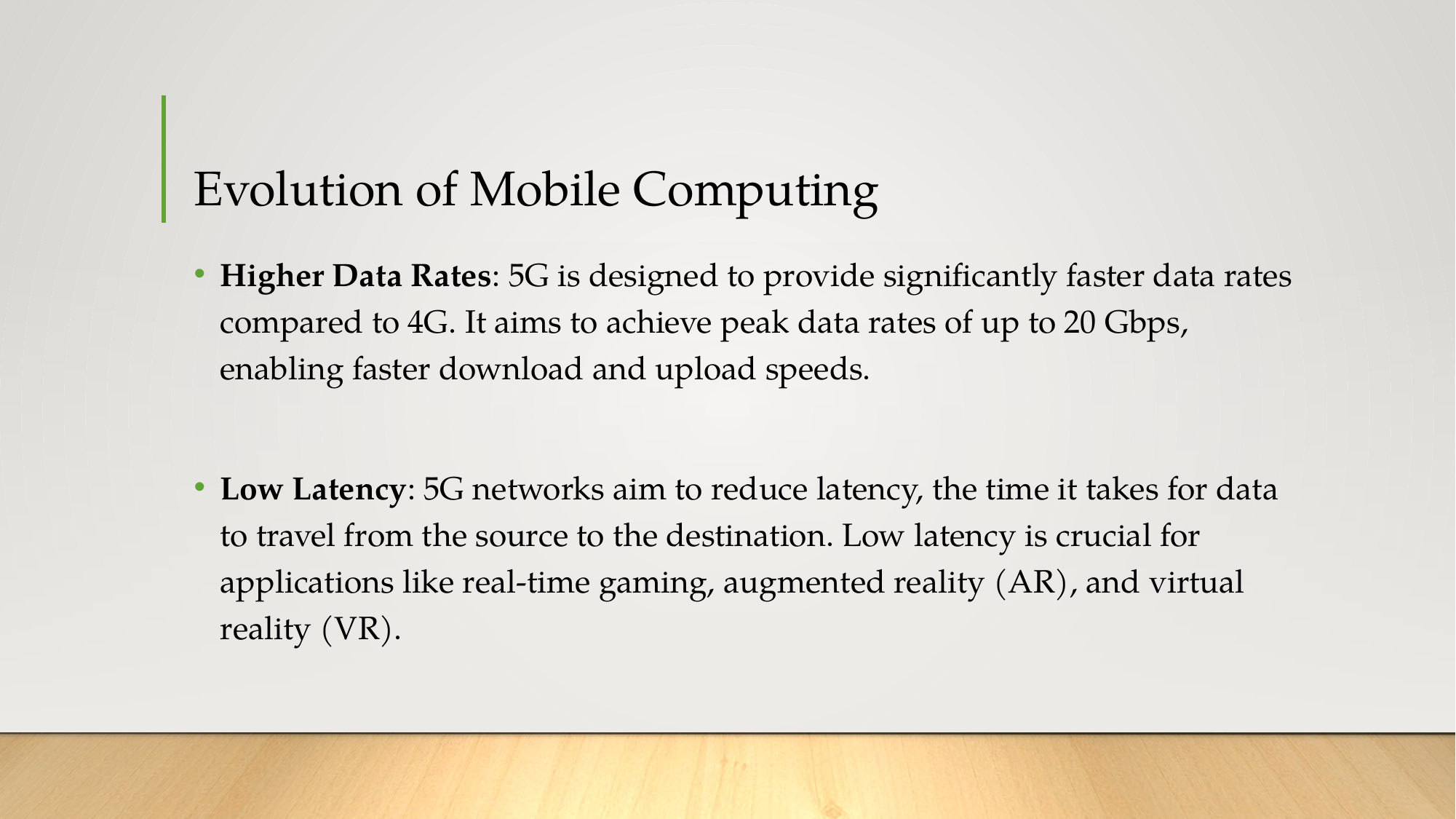

# Evolution of Mobile Computing
Higher Data Rates: 5G is designed to provide significantly faster data rates compared to 4G. It aims to achieve peak data rates of up to 20 Gbps, enabling faster download and upload speeds.

Low Latency: 5G networks aim to reduce latency, the time it takes for data to travel from the source to the destination. Low latency is crucial for applications like real-time gaming, augmented reality (AR), and virtual reality (VR).